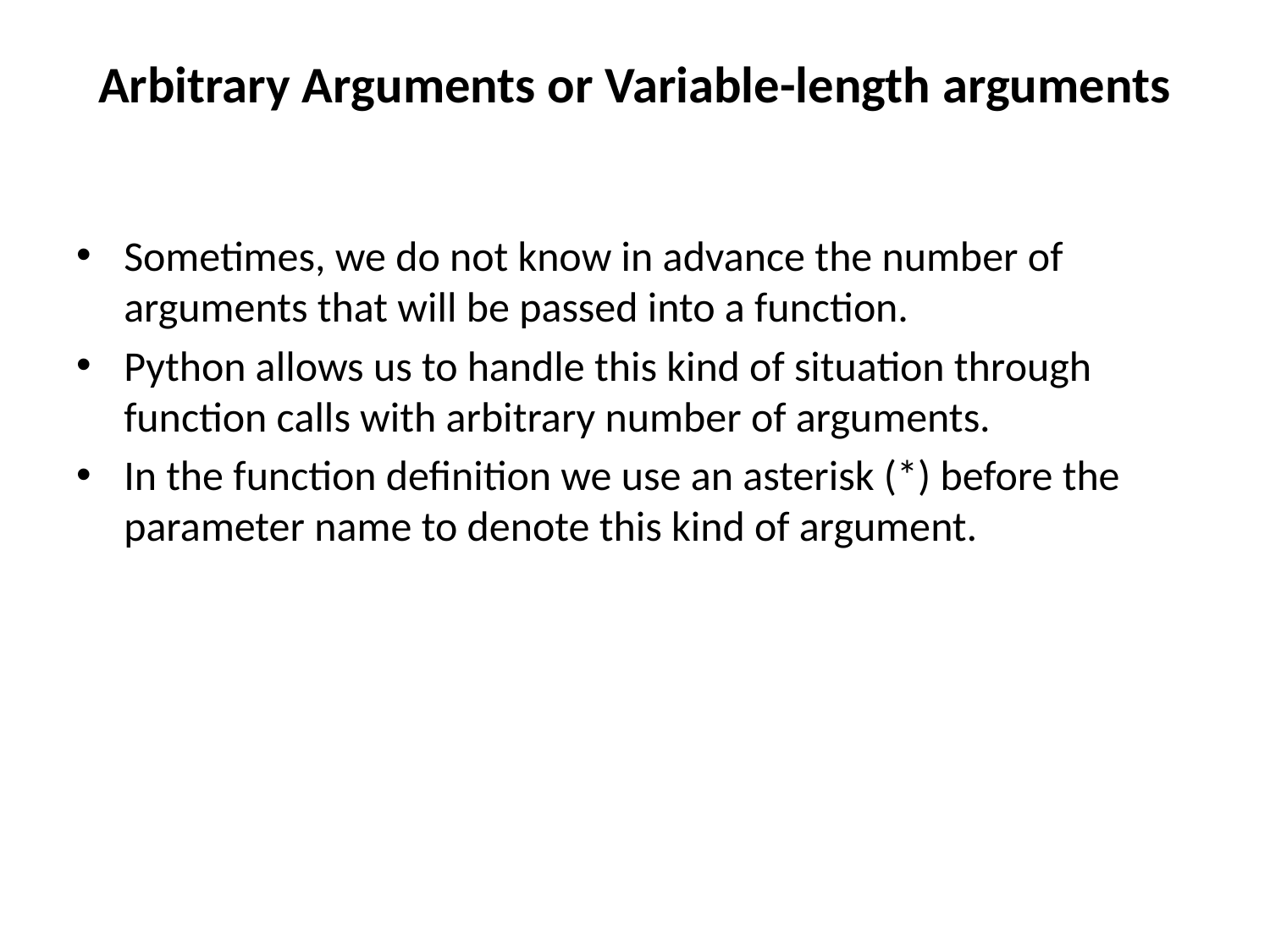

# Arbitrary Arguments or Variable-length arguments
Sometimes, we do not know in advance the number of arguments that will be passed into a function.
Python allows us to handle this kind of situation through function calls with arbitrary number of arguments.
In the function definition we use an asterisk (*) before the parameter name to denote this kind of argument.